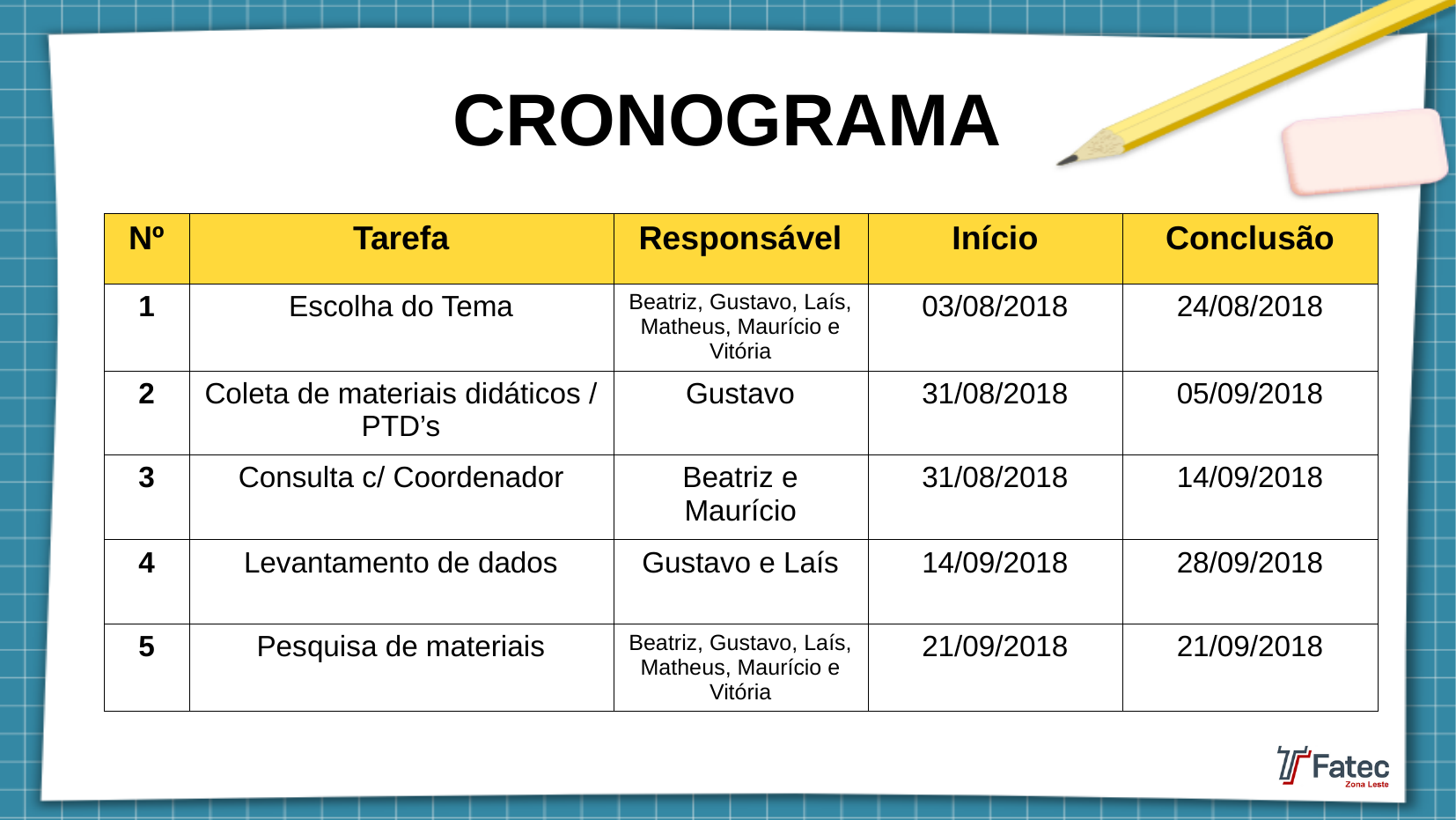

CRONOGRAMA
| Nº | Tarefa | Responsável | Início | Conclusão |
| --- | --- | --- | --- | --- |
| 1 | Escolha do Tema | Beatriz, Gustavo, Laís, Matheus, Maurício e Vitória | 03/08/2018 | 24/08/2018 |
| 2 | Coleta de materiais didáticos / PTD’s | Gustavo | 31/08/2018 | 05/09/2018 |
| 3 | Consulta c/ Coordenador | Beatriz e Maurício | 31/08/2018 | 14/09/2018 |
| 4 | Levantamento de dados | Gustavo e Laís | 14/09/2018 | 28/09/2018 |
| 5 | Pesquisa de materiais | Beatriz, Gustavo, Laís, Matheus, Maurício e Vitória | 21/09/2018 | 21/09/2018 |